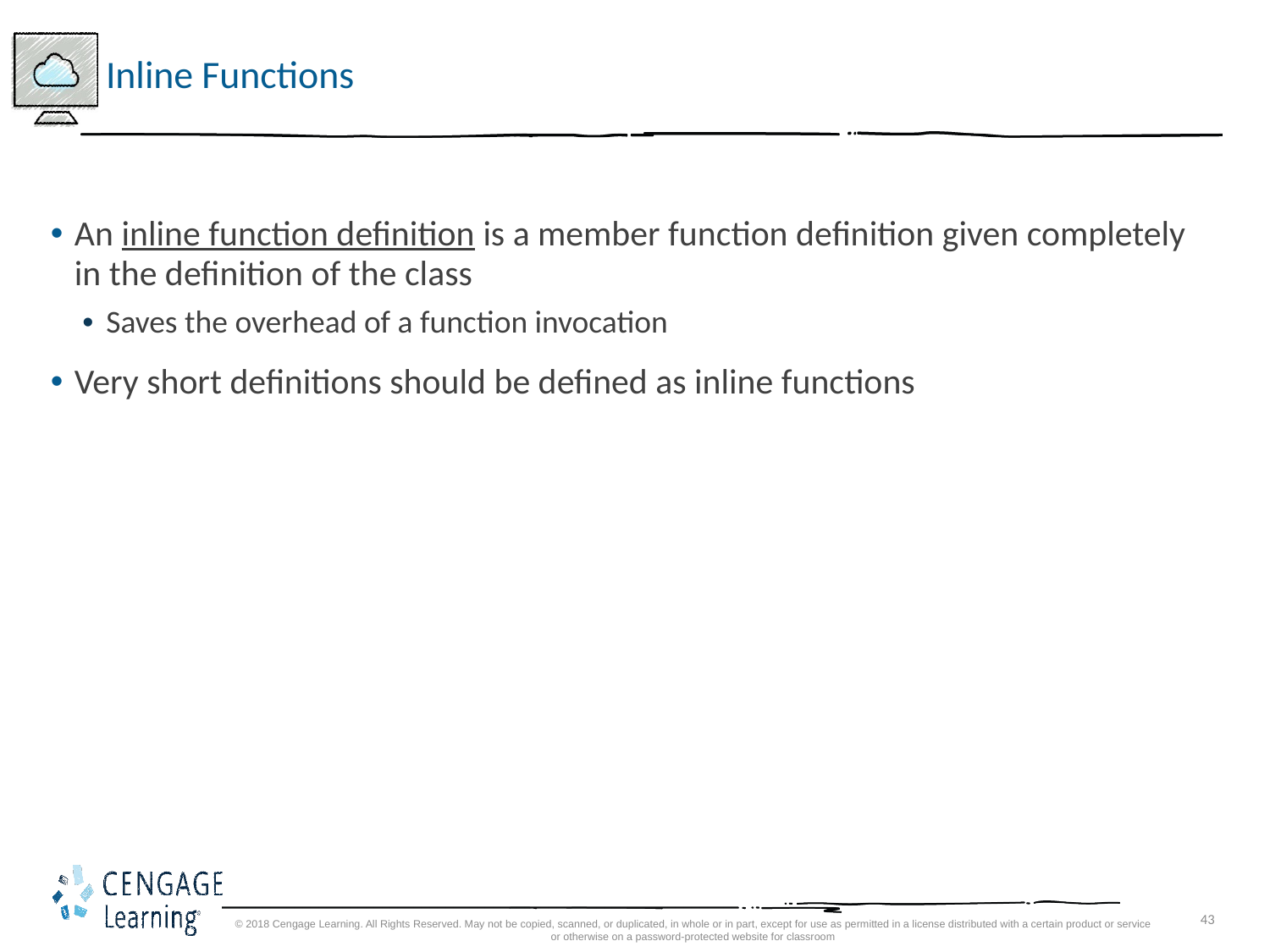

# Inline Functions
An inline function definition is a member function definition given completely in the definition of the class
Saves the overhead of a function invocation
Very short definitions should be defined as inline functions
© 2018 Cengage Learning. All Rights Reserved. May not be copied, scanned, or duplicated, in whole or in part, except for use as permitted in a license distributed with a certain product or service or otherwise on a password-protected website for classroom